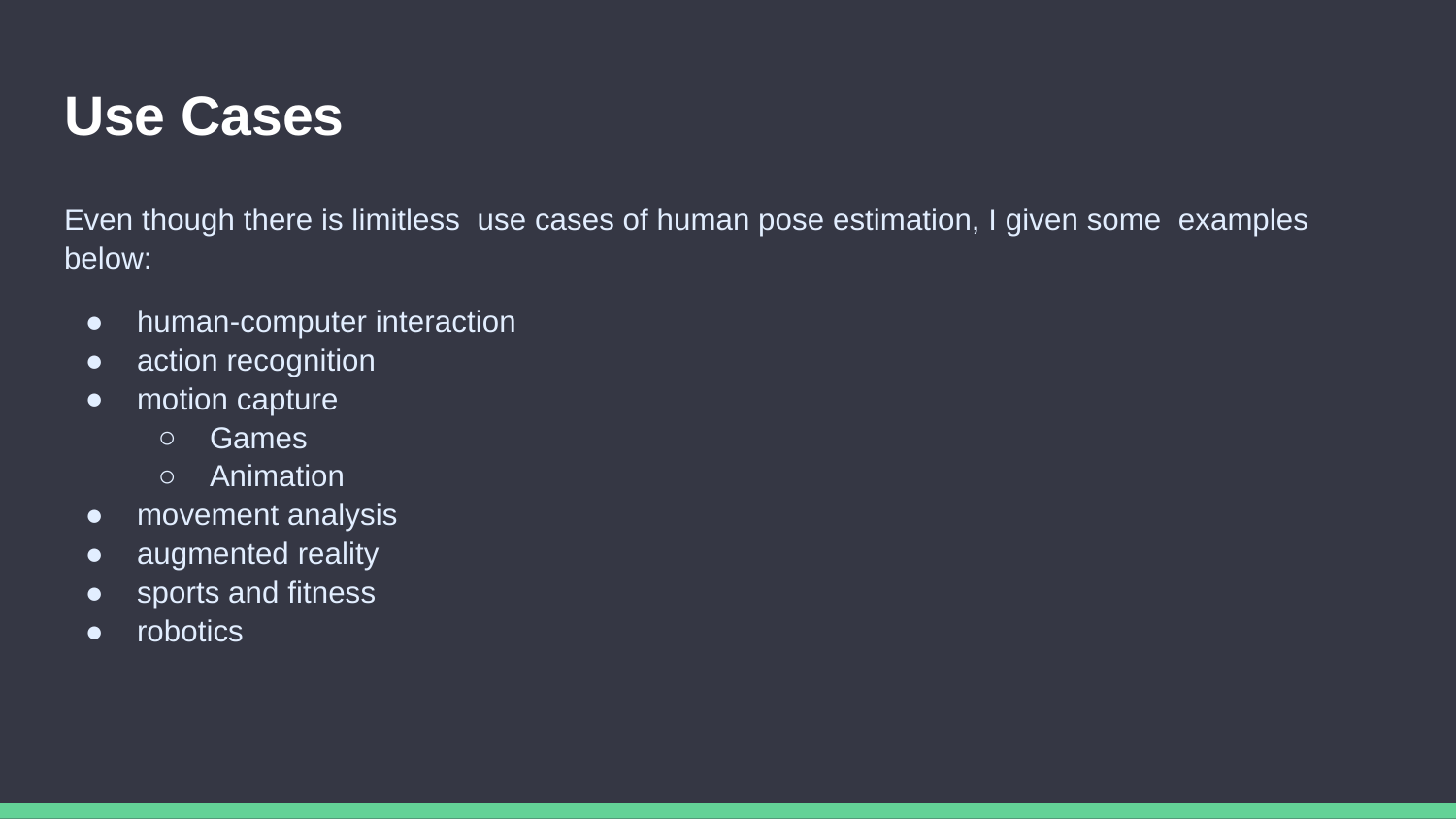

# Use Cases
Even though there is limitless  use cases of human pose estimation, I given some  examples below:
human-computer interaction
action recognition
motion capture
Games
Animation
movement analysis
augmented reality
sports and fitness
robotics